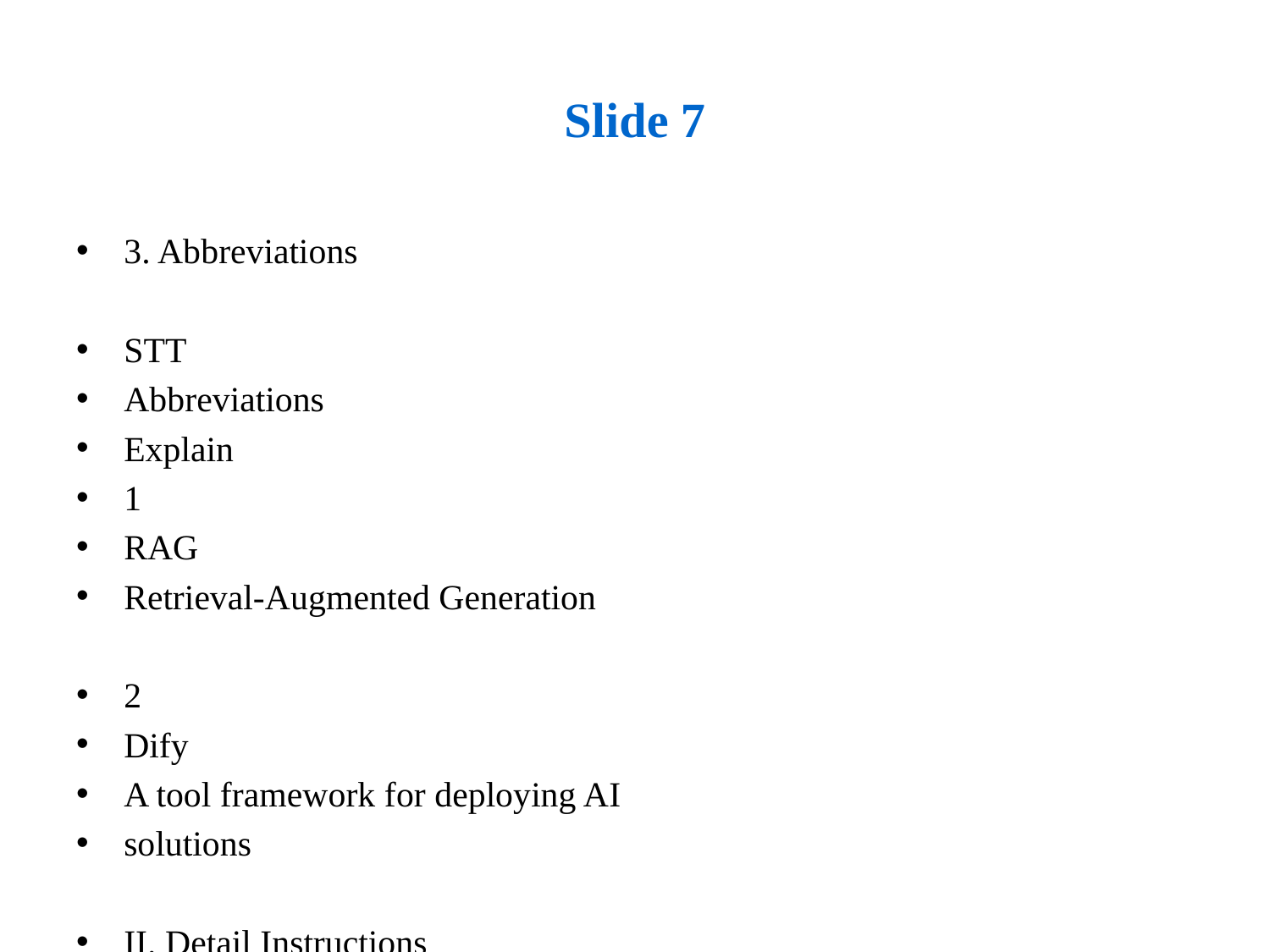

# Slide 7
3. Abbreviations

STT
Abbreviations
Explain
1
RAG
Retrieval-Augmented Generation

2
Dify
A tool framework for deploying AI
solutions

II. Detail Instructions